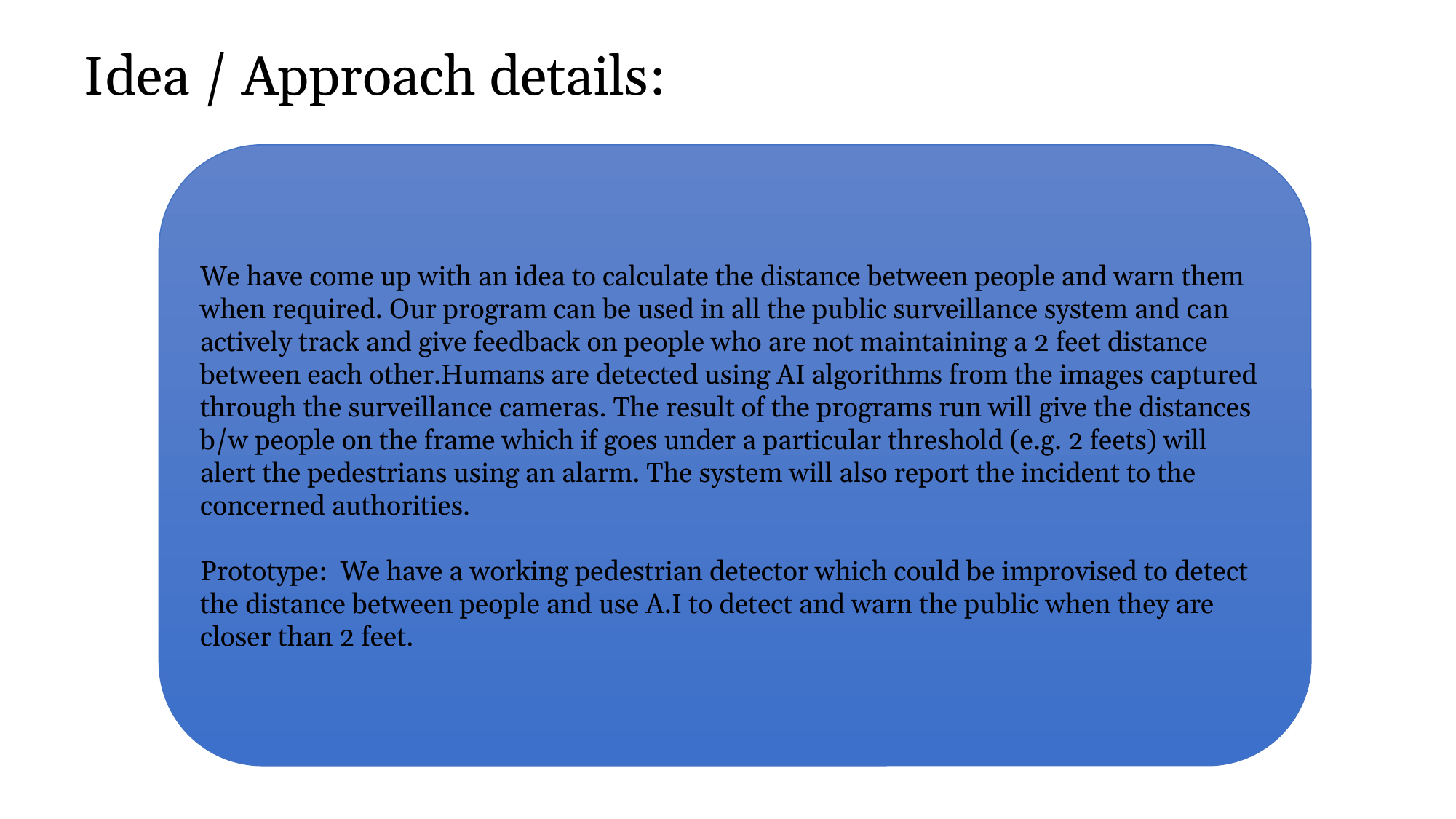

# Idea / Approach details:
We have come up with an idea to calculate the distance between people and warn them when required. Our program can be used in all the public surveillance system and can actively track and give feedback on people who are not maintaining a 2 feet distance between each other.Humans are detected using AI algorithms from the images captured through the surveillance cameras. The result of the programs run will give the distances b/w people on the frame which if goes under a particular threshold (e.g. 2 feets) will alert the pedestrians using an alarm. The system will also report the incident to the concerned authorities.

Prototype:  We have a working pedestrian detector which could be improvised to detect the distance between people and use A.I to detect and warn the public when they are closer than 2 feet.